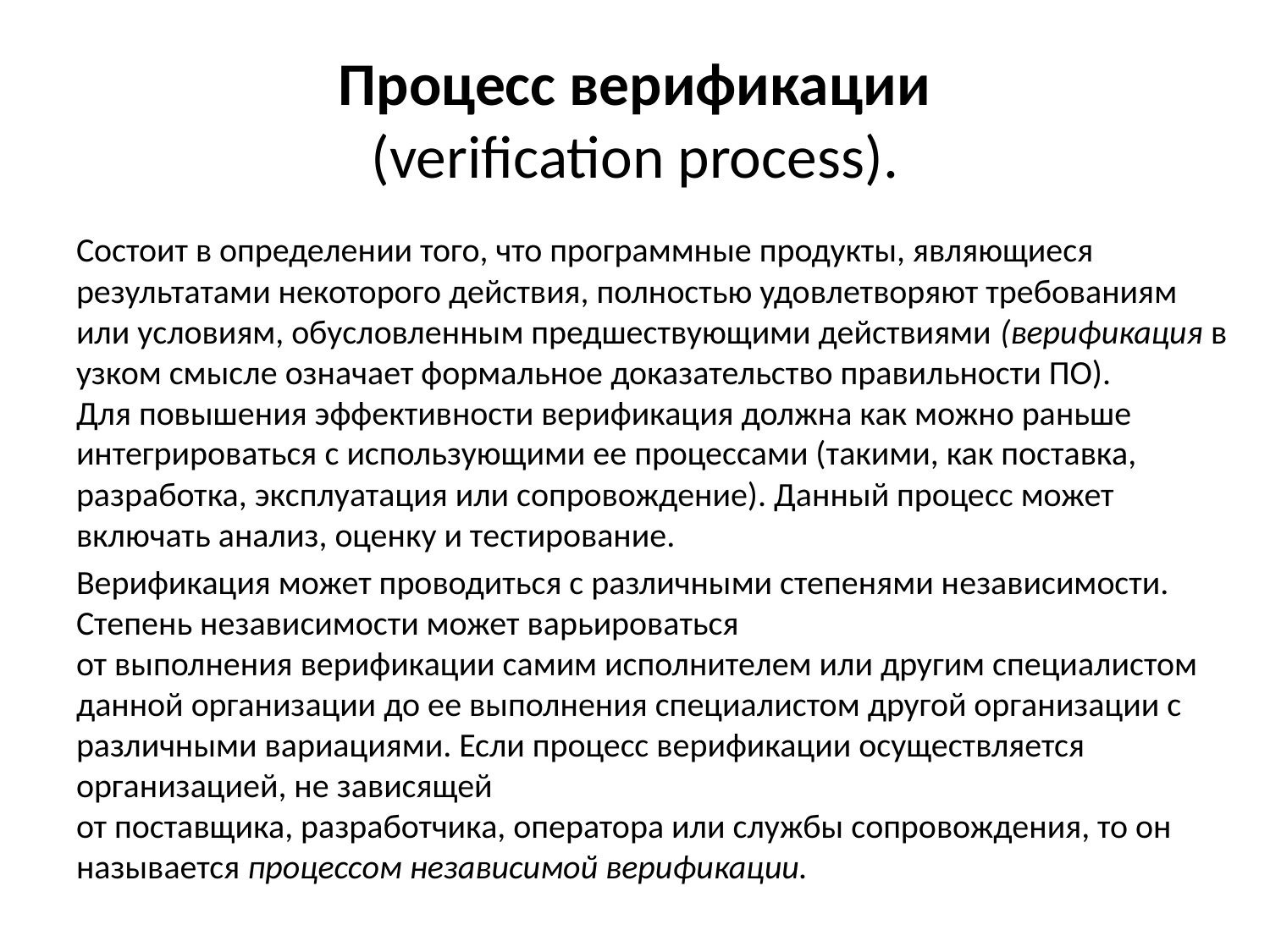

# Процесс верификации (verification process).
Состоит в определении того, что программные продукты, являющиеся результатами некоторого действия, полностью удовлетворяют требованиям или условиям, обусловленным предшествующими действиями (верификация в узком смысле означает формальное доказательство правильности ПО).
Для повышения эффективности верификация должна как можно раньше интегрироваться с использующими ее процессами (такими, как поставка, разработка, эксплуатация или сопровождение). Данный процесс может включать анализ, оценку и тестирование.
Верификация может проводиться с различными степенями независимости. Степень независимости может варьироваться
от выполнения верификации самим исполнителем или другим специалистом данной организации до ее выполнения специалистом другой организации с различными вариациями. Если процесс верификации осуществляется организацией, не зависящей
от поставщика, разработчика, оператора или службы сопровождения, то он называется процессом независимой верификации.